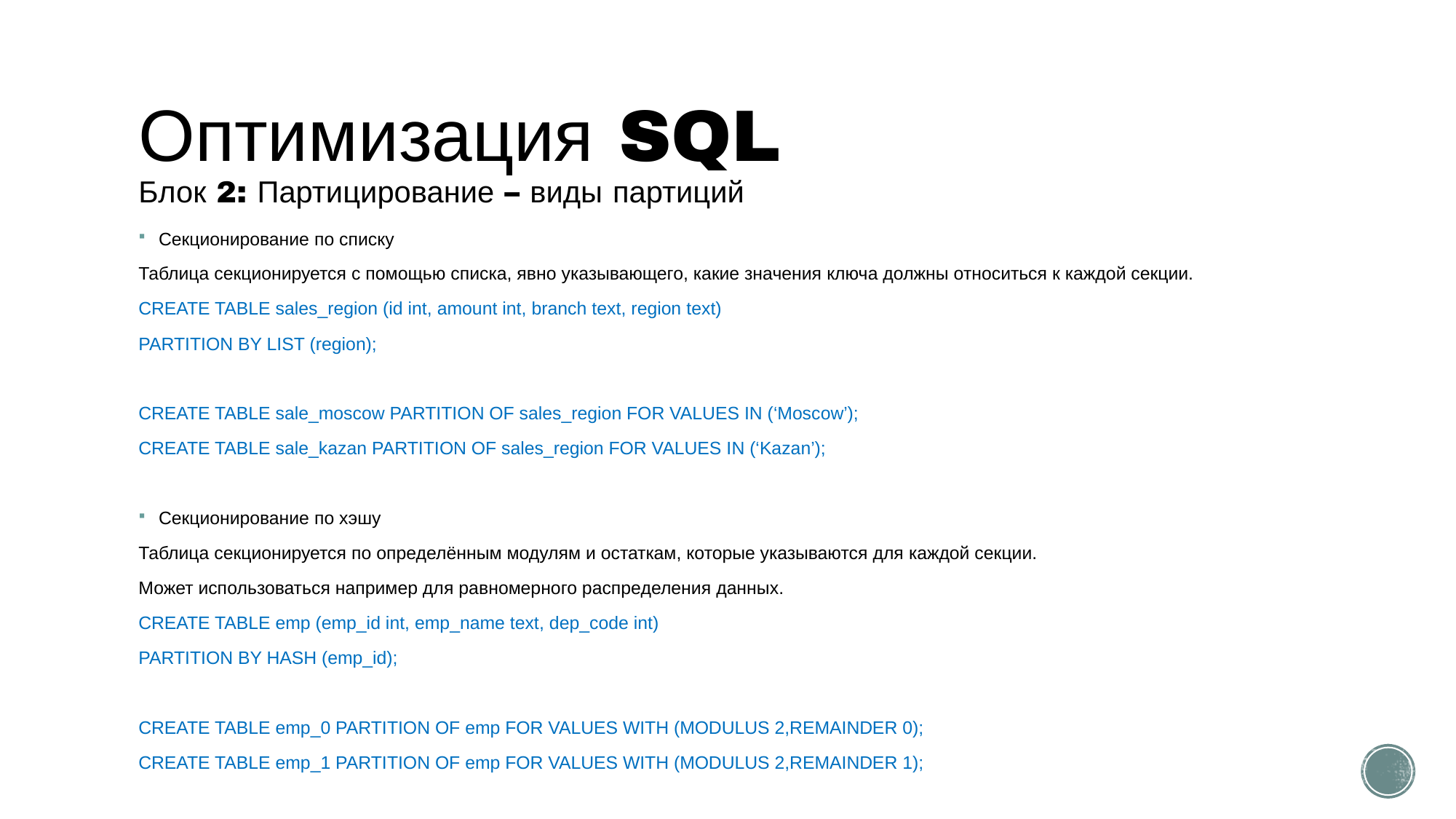

# Оптимизация SQL Блок 2: Партицирование – виды партиций
Секционирование по списку
Таблица секционируется с помощью списка, явно указывающего, какие значения ключа должны относиться к каждой секции.
CREATE TABLE sales_region (id int, amount int, branch text, region text)
PARTITION BY LIST (region);

CREATE TABLE sale_moscow PARTITION OF sales_region FOR VALUES IN (‘Moscow’);
CREATE TABLE sale_kazan PARTITION OF sales_region FOR VALUES IN (‘Kazan’);

Секционирование по хэшу
Таблица секционируется по определённым модулям и остаткам, которые указываются для каждой секции.
Может использоваться например для равномерного распределения данных.
CREATE TABLE emp (emp_id int, emp_name text, dep_code int)
PARTITION BY HASH (emp_id);

CREATE TABLE emp_0 PARTITION OF emp FOR VALUES WITH (MODULUS 2,REMAINDER 0);
CREATE TABLE emp_1 PARTITION OF emp FOR VALUES WITH (MODULUS 2,REMAINDER 1);